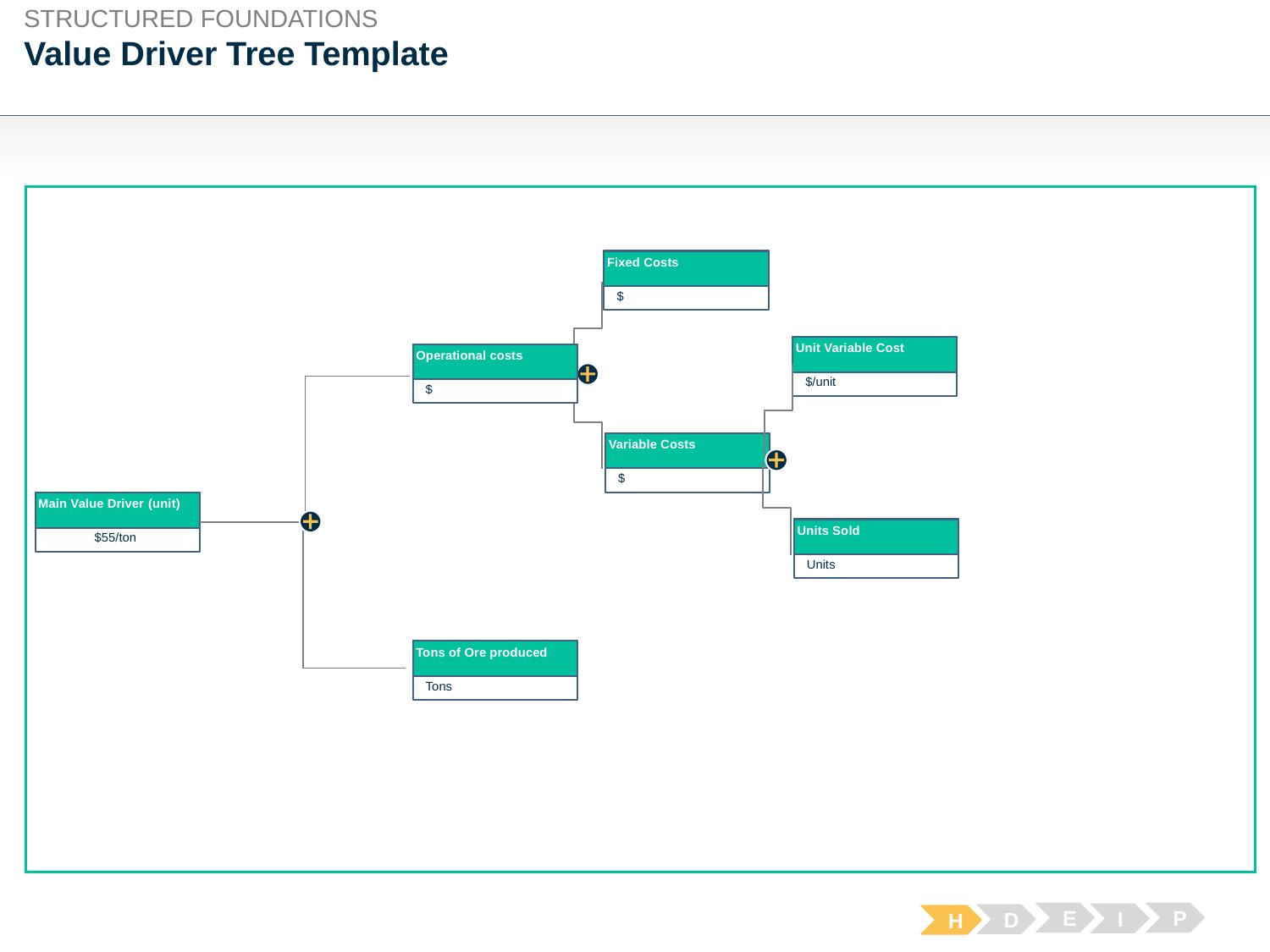

STRUCTURED FOUNDATIONS
# Value Driver Tree Template

$

Fixed Costs
Coal based costs
($)

$/unit

Unit Variable Cost
Coal based costs
($)

$

Operational costs

Coal based costs
($)

#

$

Variable Costs

Coal based costs
($)

Df
$55/ton

Main Value Driver
(unit)
Coal based costs
($)

#

Units

Units Sold
Coal based costs
($)

Tons

Tons of Ore produced
Coal based costs
($)
E
P
I
D
H